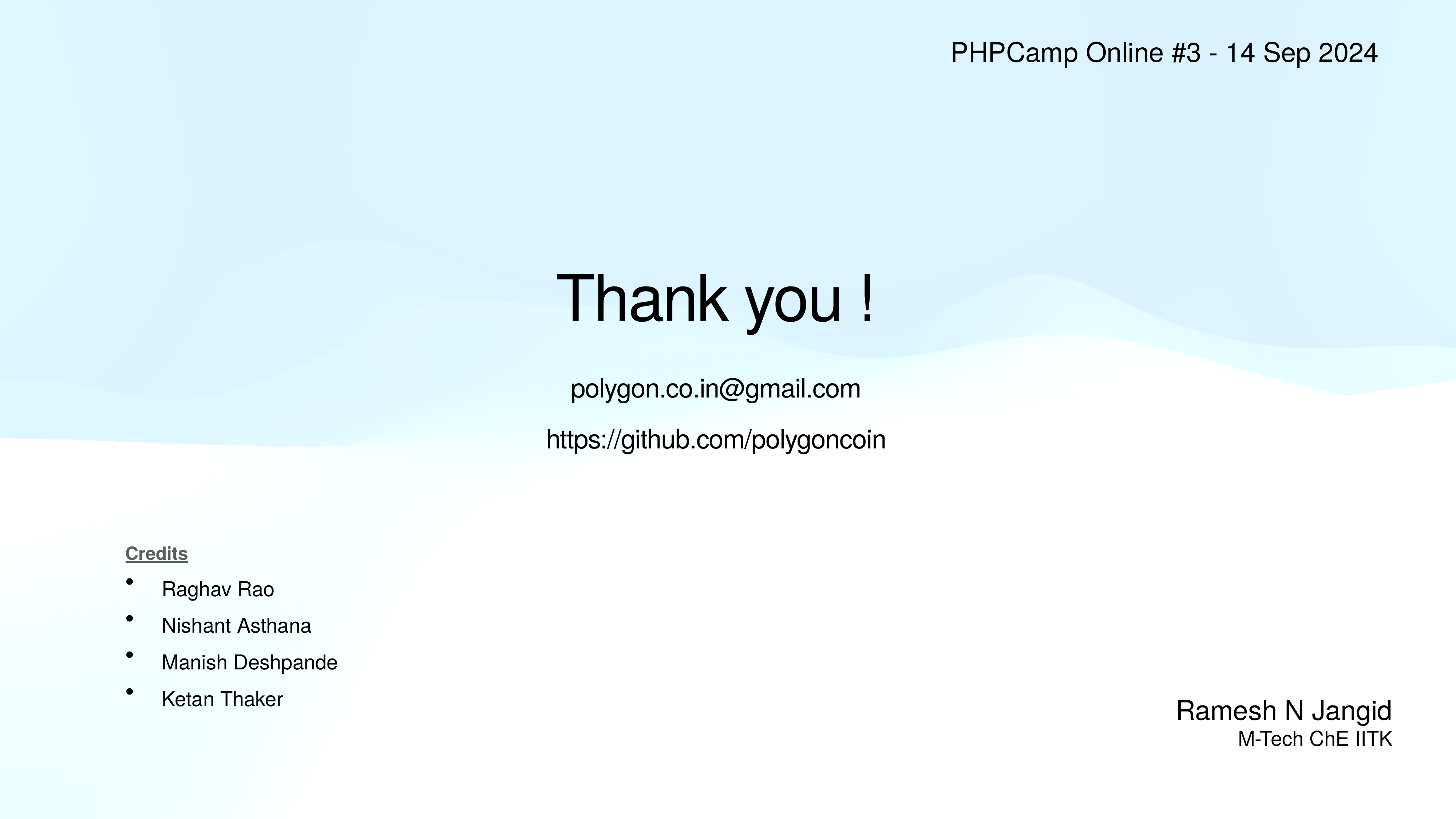

PHPCamp Online #3 - 14 Sep 2024
# Thank you !
polygon.co.in@gmail.com

https://github.com/polygoncoin
Credits
Raghav Rao
Nishant Asthana
Manish Deshpande
Ketan Thaker
Ramesh N Jangid
M-Tech ChE IITK